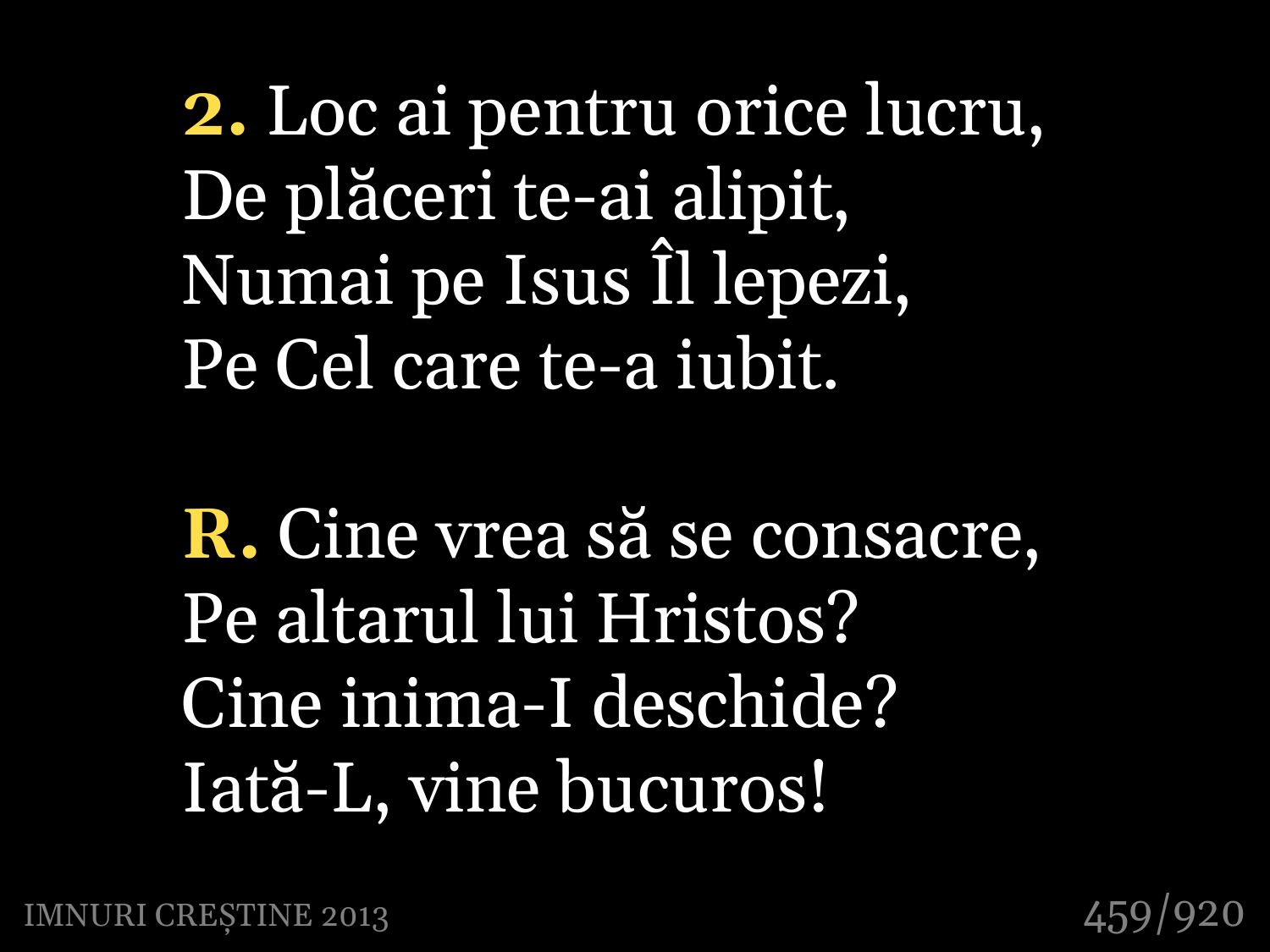

2. Loc ai pentru orice lucru,
De plăceri te-ai alipit,
Numai pe Isus Îl lepezi,
Pe Cel care te-a iubit.

R. Cine vrea să se consacre,
Pe altarul lui Hristos?
Cine inima-I deschide?
Iată-L, vine bucuros!
459/920
IMNURI CREȘTINE 2013